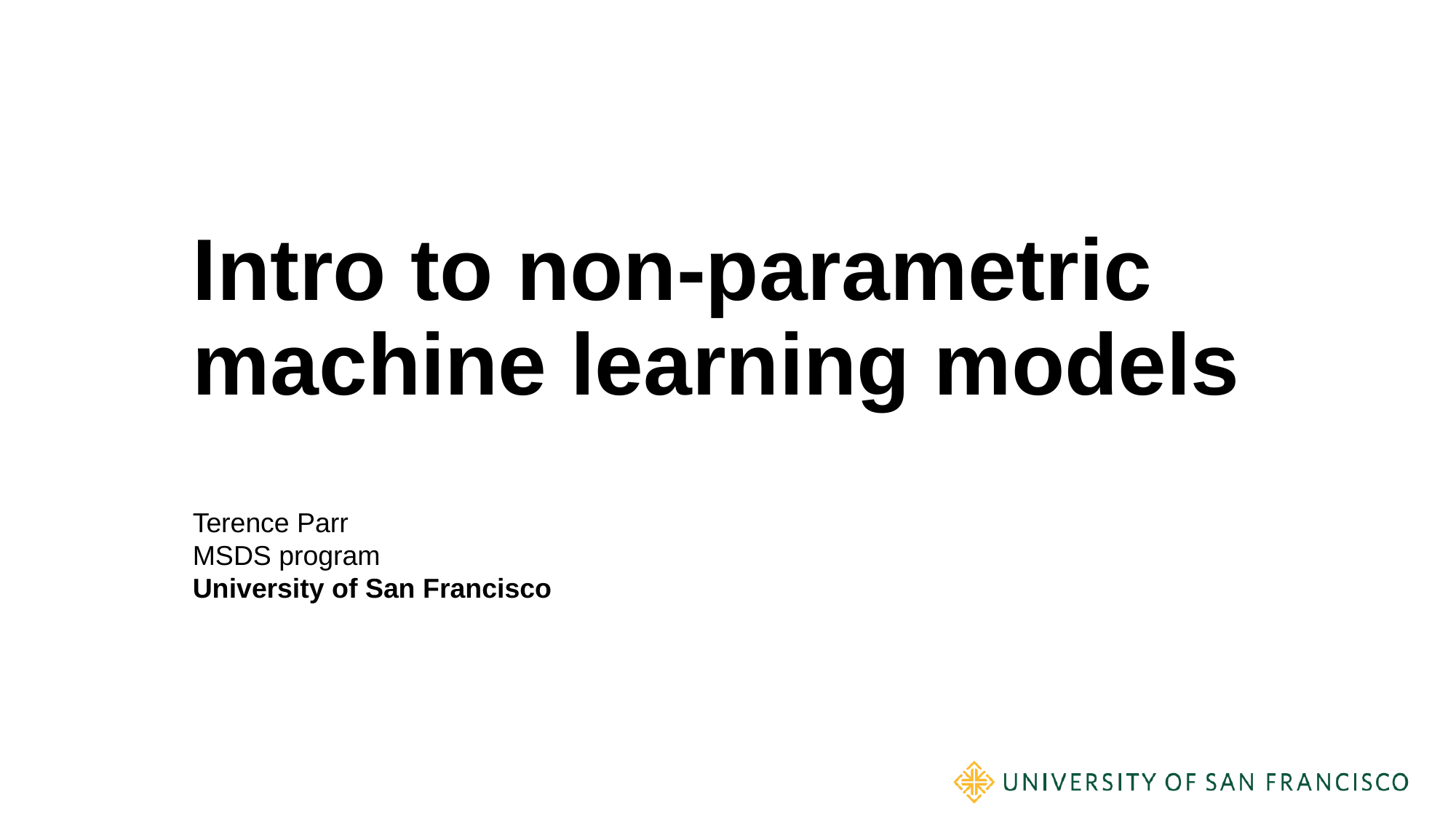

# Intro to non-parametric machine learning models

Terence Parr
MSDS program
University of San Francisco